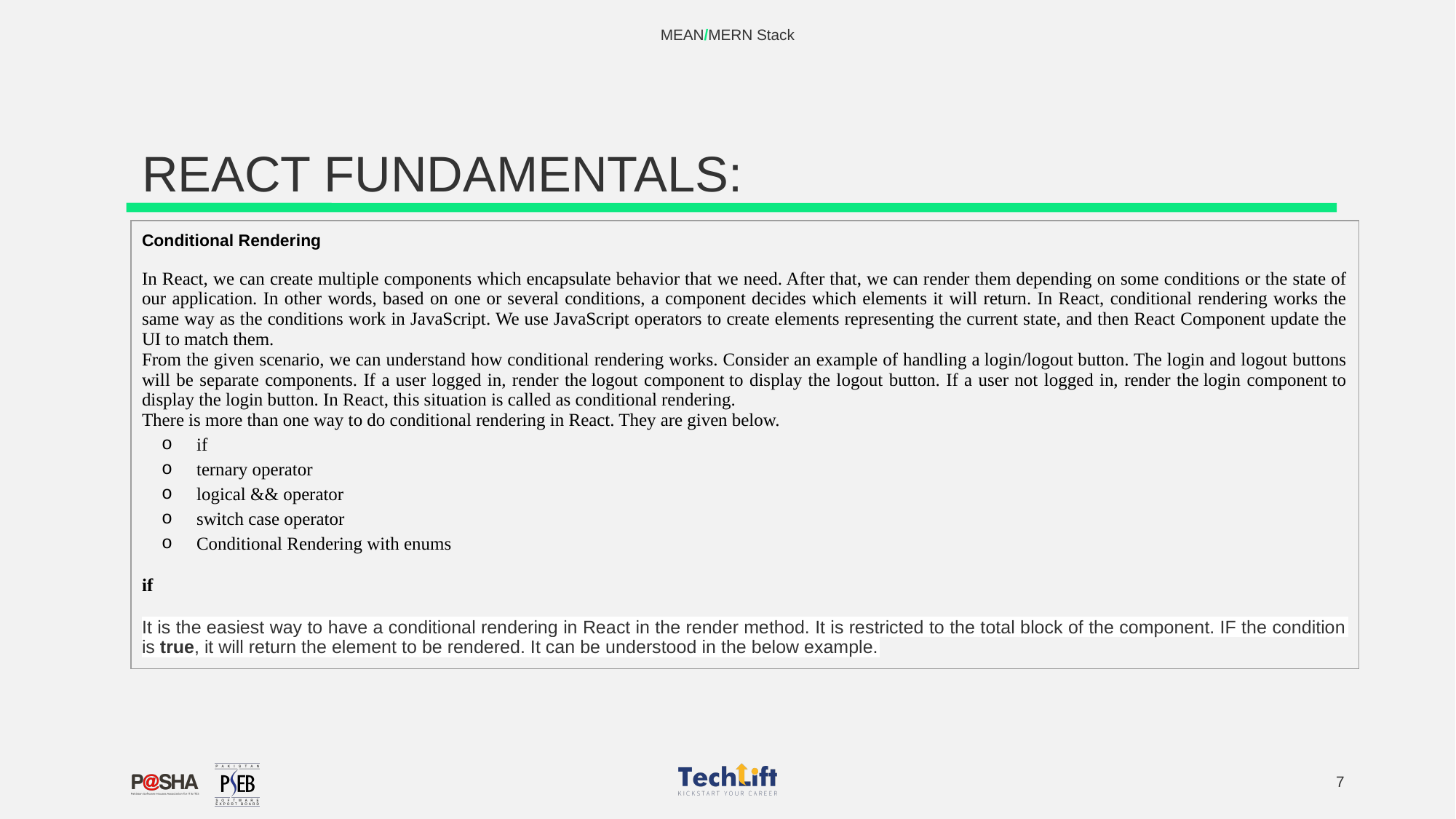

MEAN/MERN Stack
# REACT FUNDAMENTALS:
| Conditional Rendering In React, we can create multiple components which encapsulate behavior that we need. After that, we can render them depending on some conditions or the state of our application. In other words, based on one or several conditions, a component decides which elements it will return. In React, conditional rendering works the same way as the conditions work in JavaScript. We use JavaScript operators to create elements representing the current state, and then React Component update the UI to match them. From the given scenario, we can understand how conditional rendering works. Consider an example of handling a login/logout button. The login and logout buttons will be separate components. If a user logged in, render the logout component to display the logout button. If a user not logged in, render the login component to display the login button. In React, this situation is called as conditional rendering. There is more than one way to do conditional rendering in React. They are given below. if ternary operator logical && operator switch case operator Conditional Rendering with enums if It is the easiest way to have a conditional rendering in React in the render method. It is restricted to the total block of the component. IF the condition is true, it will return the element to be rendered. It can be understood in the below example. |
| --- |
7